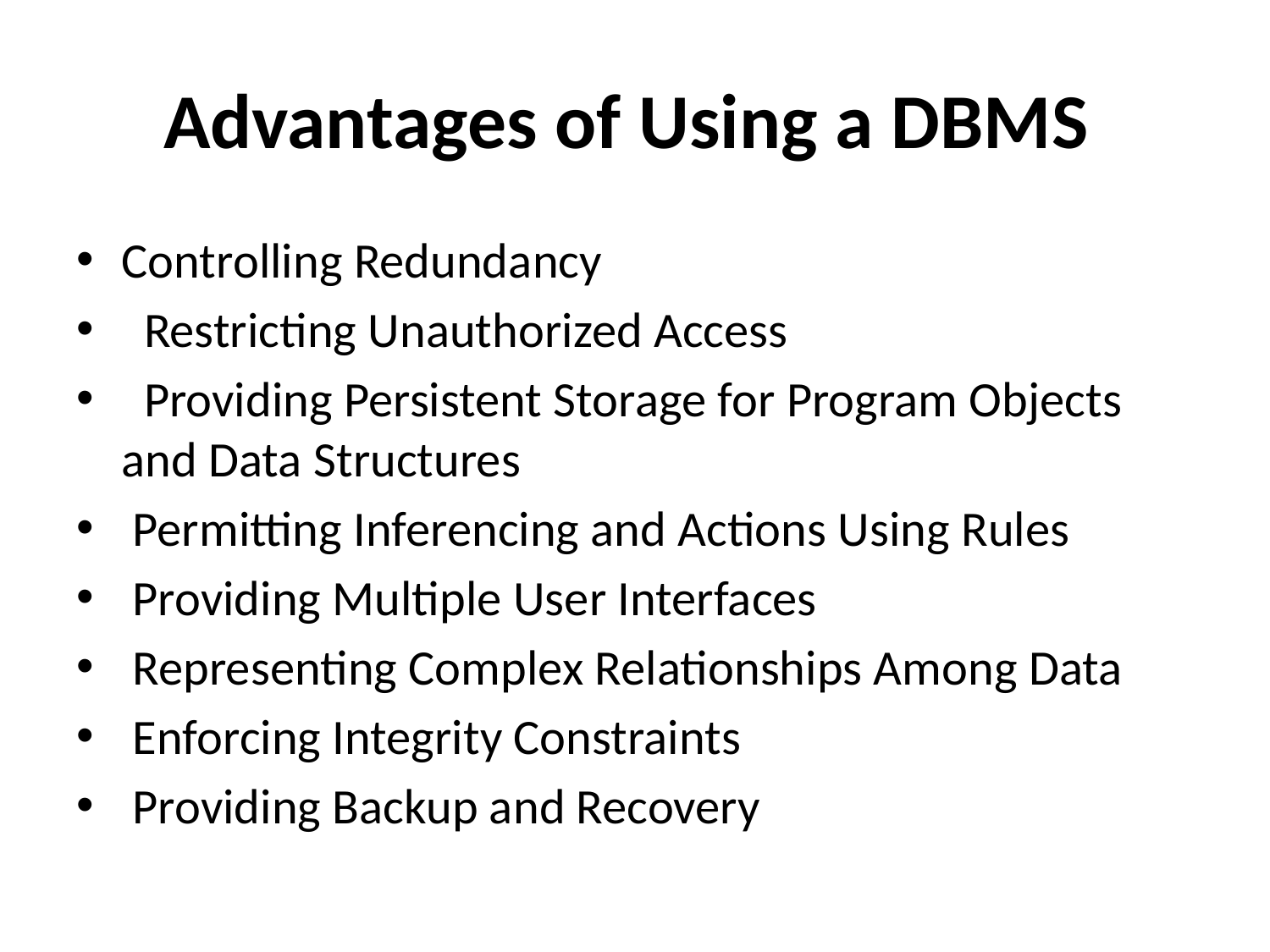

# Advantages of Using a DBMS
Controlling Redundancy
  Restricting Unauthorized Access
  Providing Persistent Storage for Program Objects and Data Structures
 Permitting Inferencing and Actions Using Rules
 Providing Multiple User Interfaces
 Representing Complex Relationships Among Data
 Enforcing Integrity Constraints
 Providing Backup and Recovery